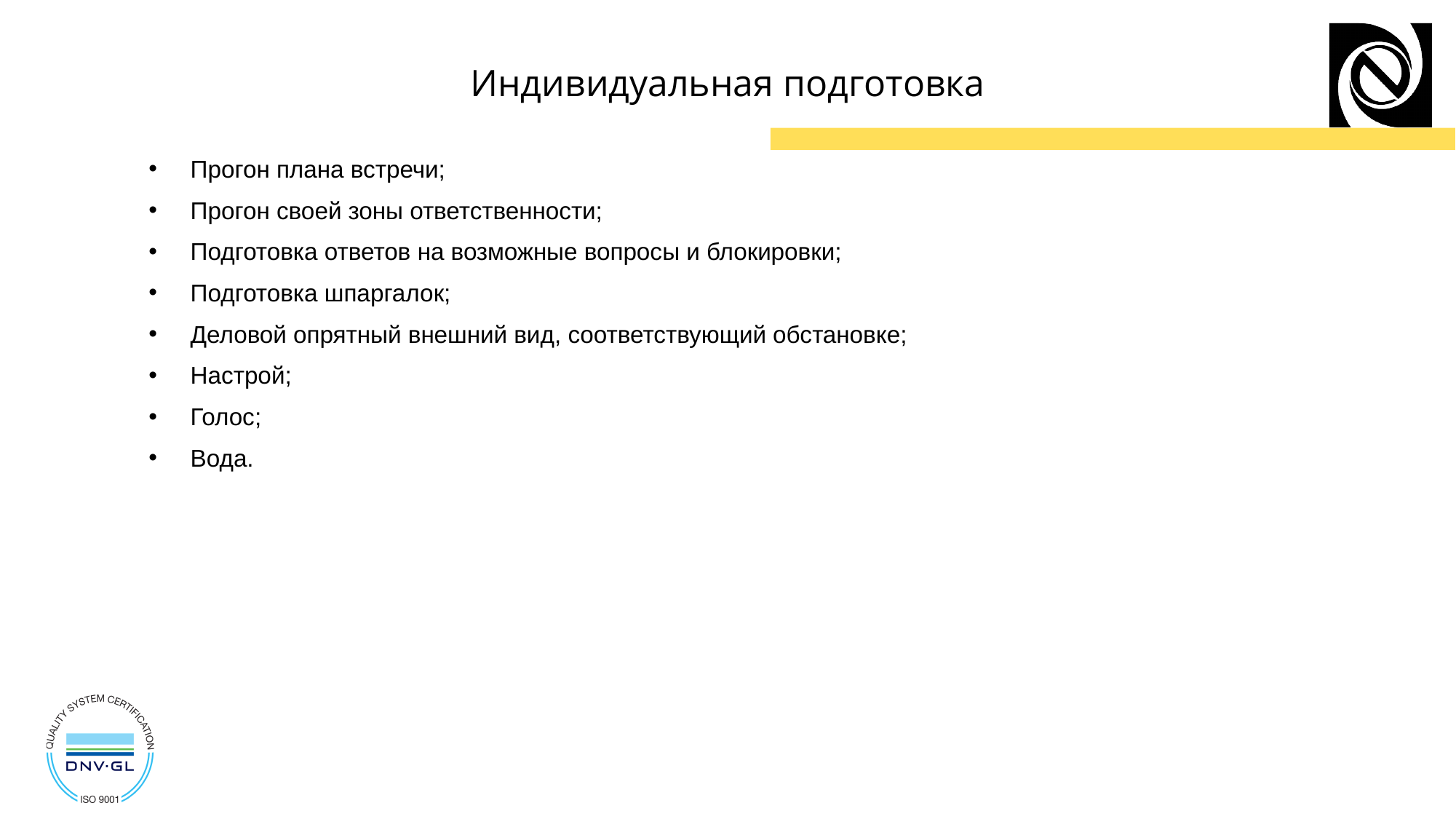

# Индивидуальная подготовка
Прогон плана встречи;
Прогон своей зоны ответственности;
Подготовка ответов на возможные вопросы и блокировки;
Подготовка шпаргалок;
Деловой опрятный внешний вид, соответствующий обстановке;
Настрой;
Голос;
Вода.